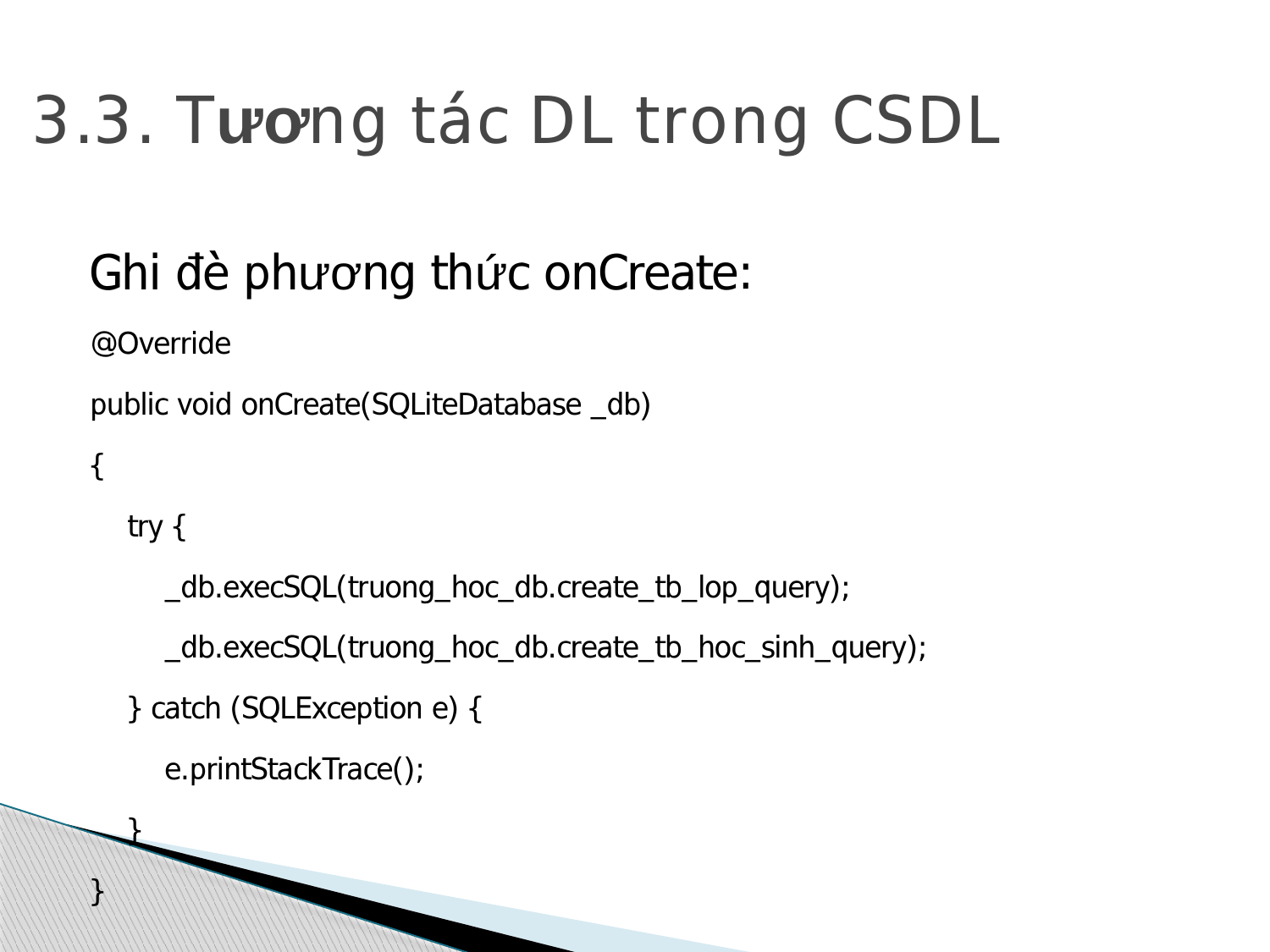

# 3.3. Tương tác DL trong CSDL
Ghi đè phương thức onCreate:
@Override
public void onCreate(SQLiteDatabase _db)
{
    try {
        _db.execSQL(truong_hoc_db.create_tb_lop_query);
        _db.execSQL(truong_hoc_db.create_tb_hoc_sinh_query);
    } catch (SQLException e) {
        e.printStackTrace();
    }
}
38